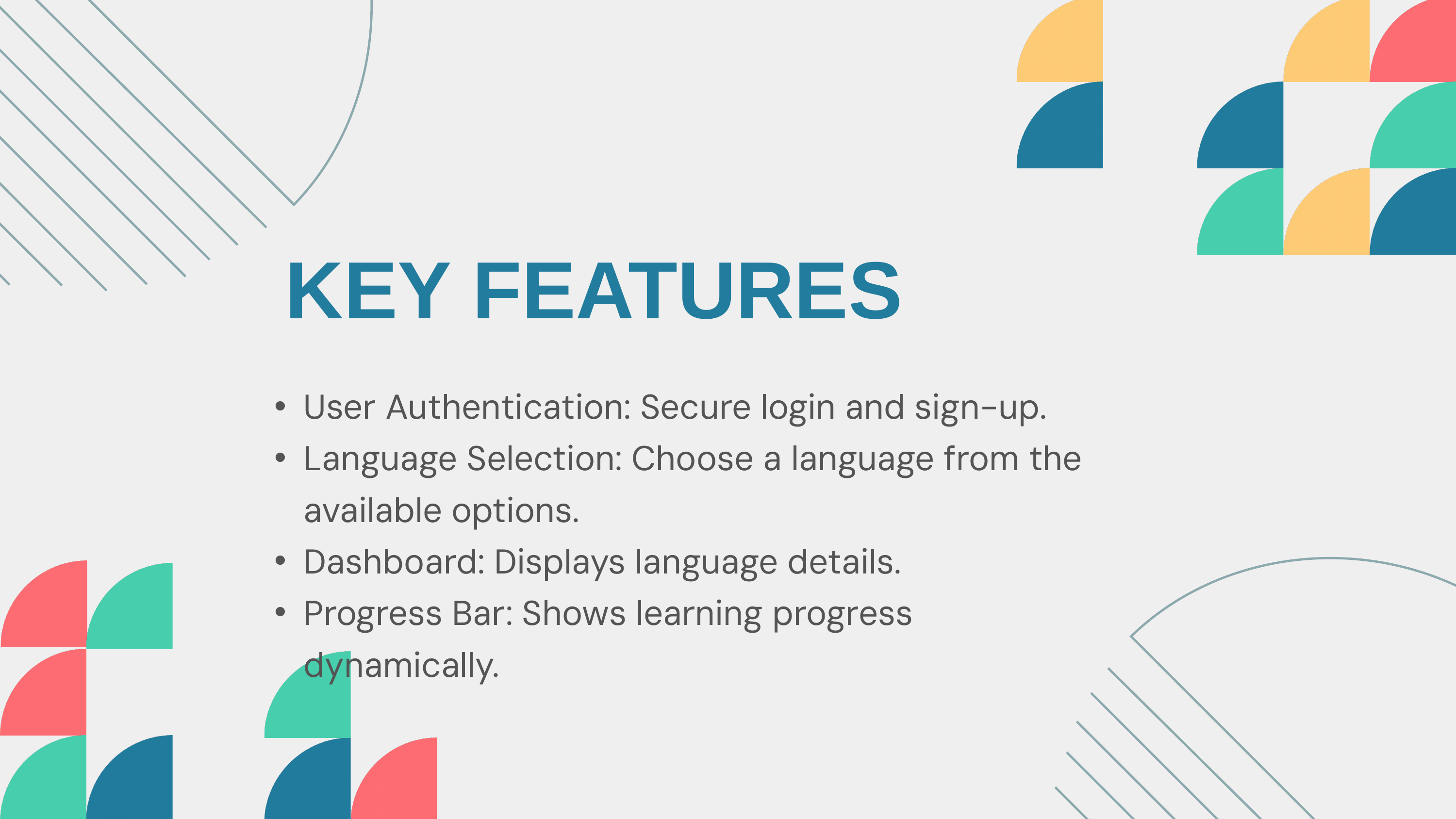

KEY FEATURES
User Authentication: Secure login and sign-up.
Language Selection: Choose a language from the available options.
Dashboard: Displays language details.
Progress Bar: Shows learning progress dynamically.